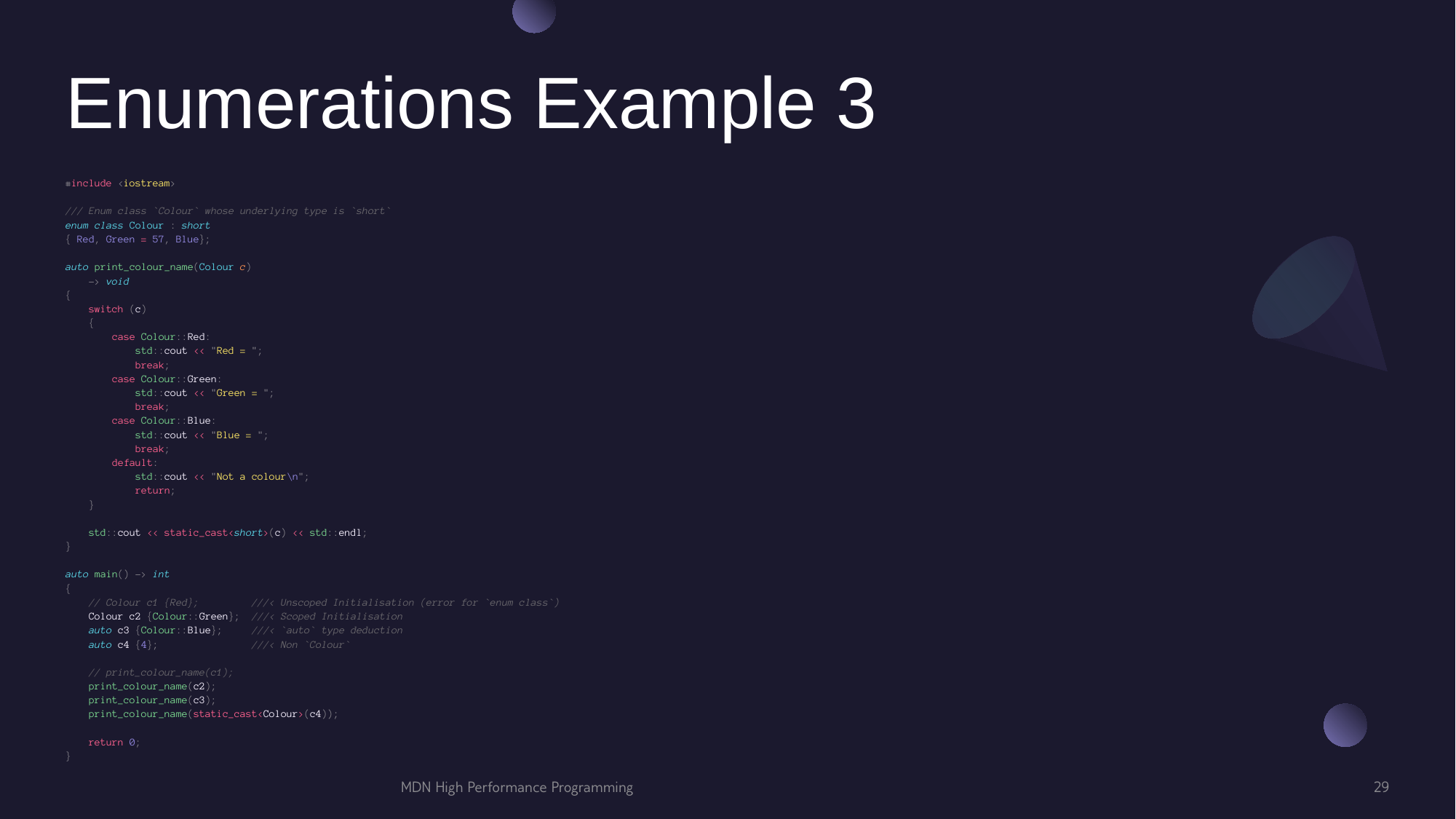

# Enumerations Example 3
#include <iostream>
/// Enum class `Colour` whose underlying type is `short`
enum class Colour : short
{ Red, Green = 57, Blue};
auto print_colour_name(Colour c)
    -> void
{
    switch (c)
    {
        case Colour::Red:
            std::cout << "Red = ";
            break;
        case Colour::Green:
            std::cout << "Green = ";
            break;
        case Colour::Blue:
            std::cout << "Blue = ";
            break;
        default:
            std::cout << "Not a colour\n";
            return;
    }
    std::cout << static_cast<short>(c) << std::endl;
}
auto main() -> int
{
    // Colour c1 {Red};         ///< Unscoped Initialisation (error for `enum class`)
    Colour c2 {Colour::Green};  ///< Scoped Initialisation
    auto c3 {Colour::Blue};     ///< `auto` type deduction
    auto c4 {4};                ///< Non `Colour`
    // print_colour_name(c1);
    print_colour_name(c2);
    print_colour_name(c3);
    print_colour_name(static_cast<Colour>(c4));
    return 0;
}

MDN High Performance Programming
29